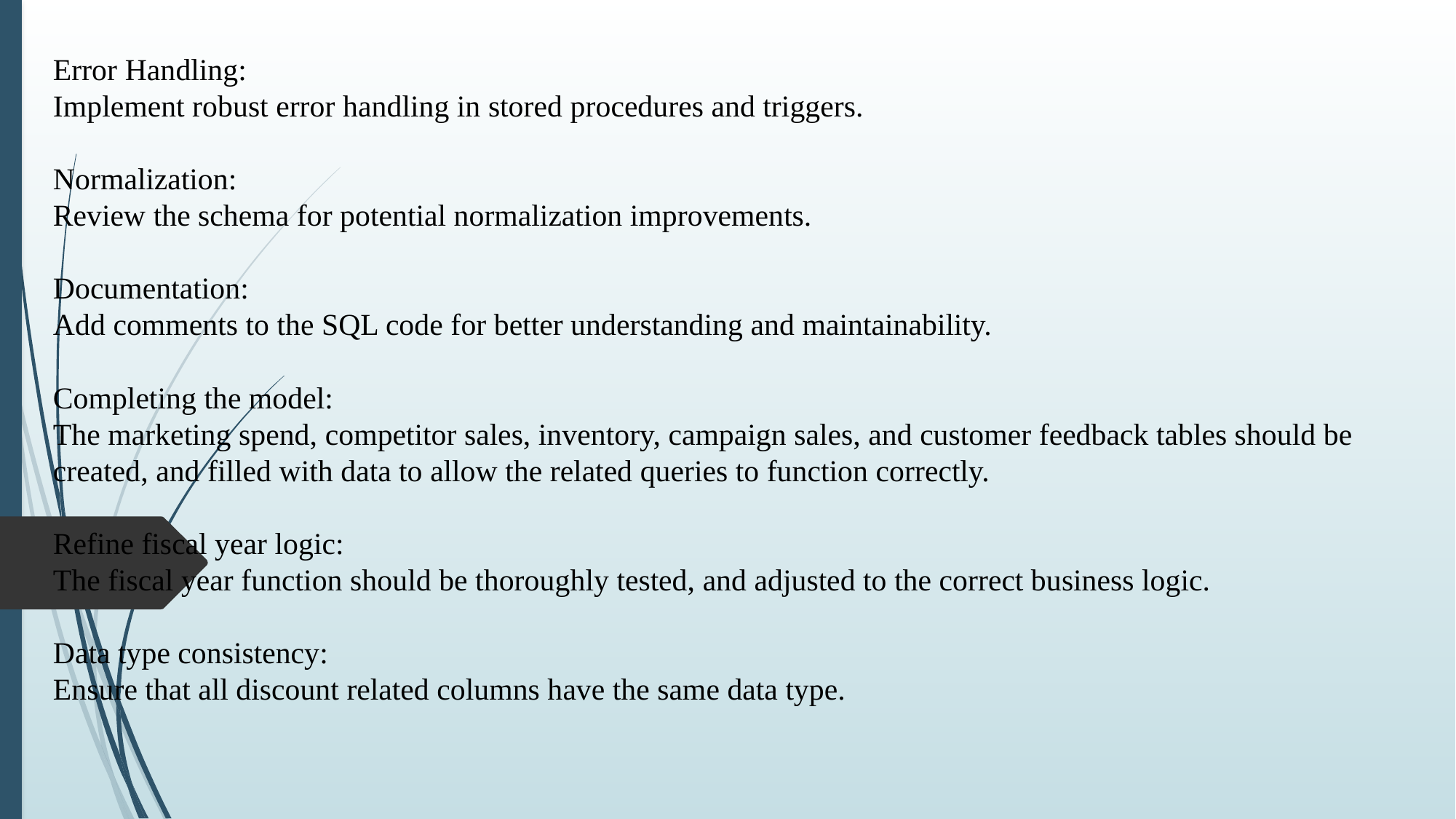

Error Handling:
Implement robust error handling in stored procedures and triggers.

Normalization:
Review the schema for potential normalization improvements.

Documentation:
Add comments to the SQL code for better understanding and maintainability.

Completing the model:
The marketing spend, competitor sales, inventory, campaign sales, and customer feedback tables should be created, and filled with data to allow the related queries to function correctly.

Refine fiscal year logic:
The fiscal year function should be thoroughly tested, and adjusted to the correct business logic.

Data type consistency:
Ensure that all discount related columns have the same data type.